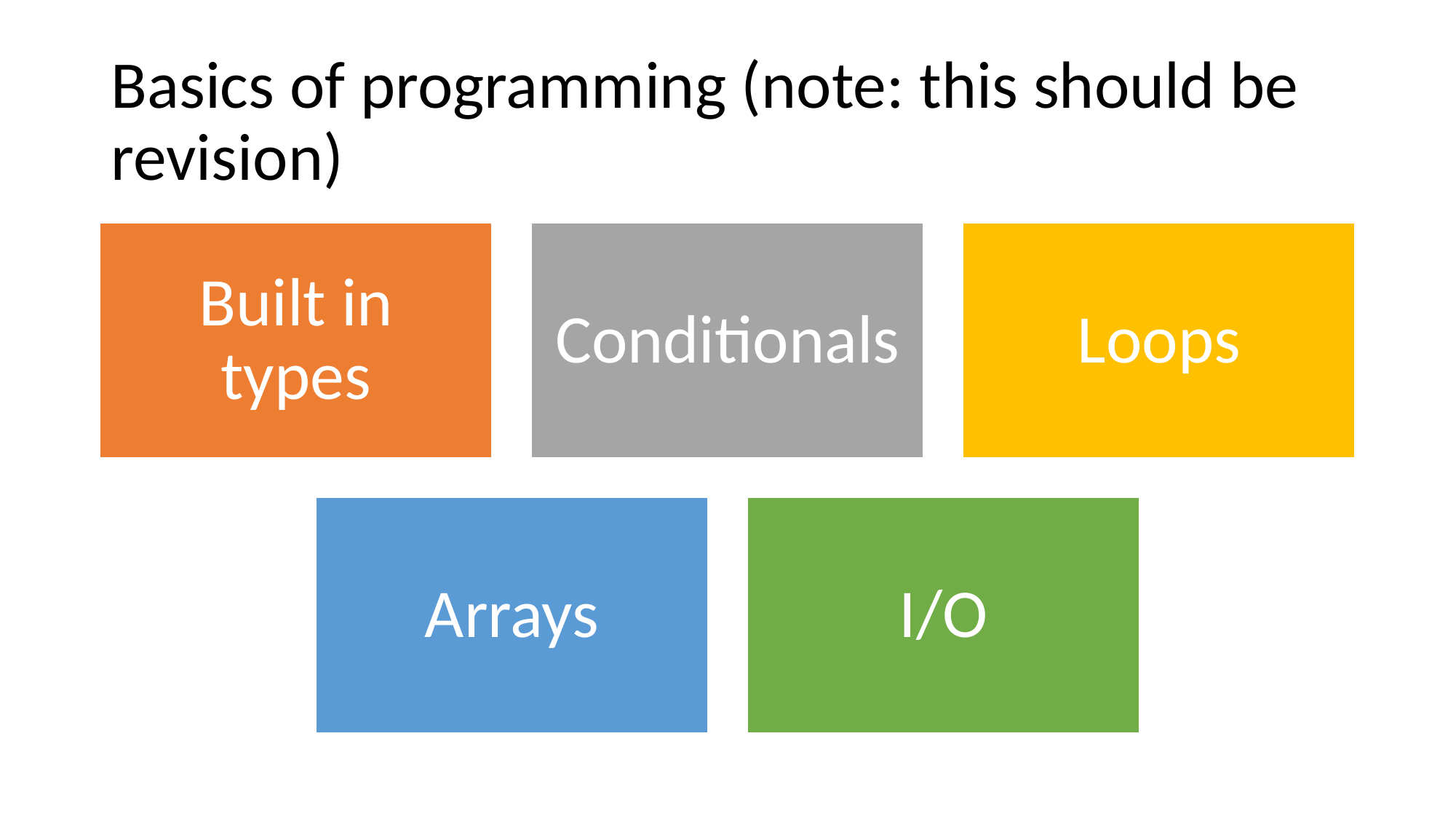

# Basics of programming (note: this should be revision)
Built in types
Conditionals
Loops
Arrays
I/O